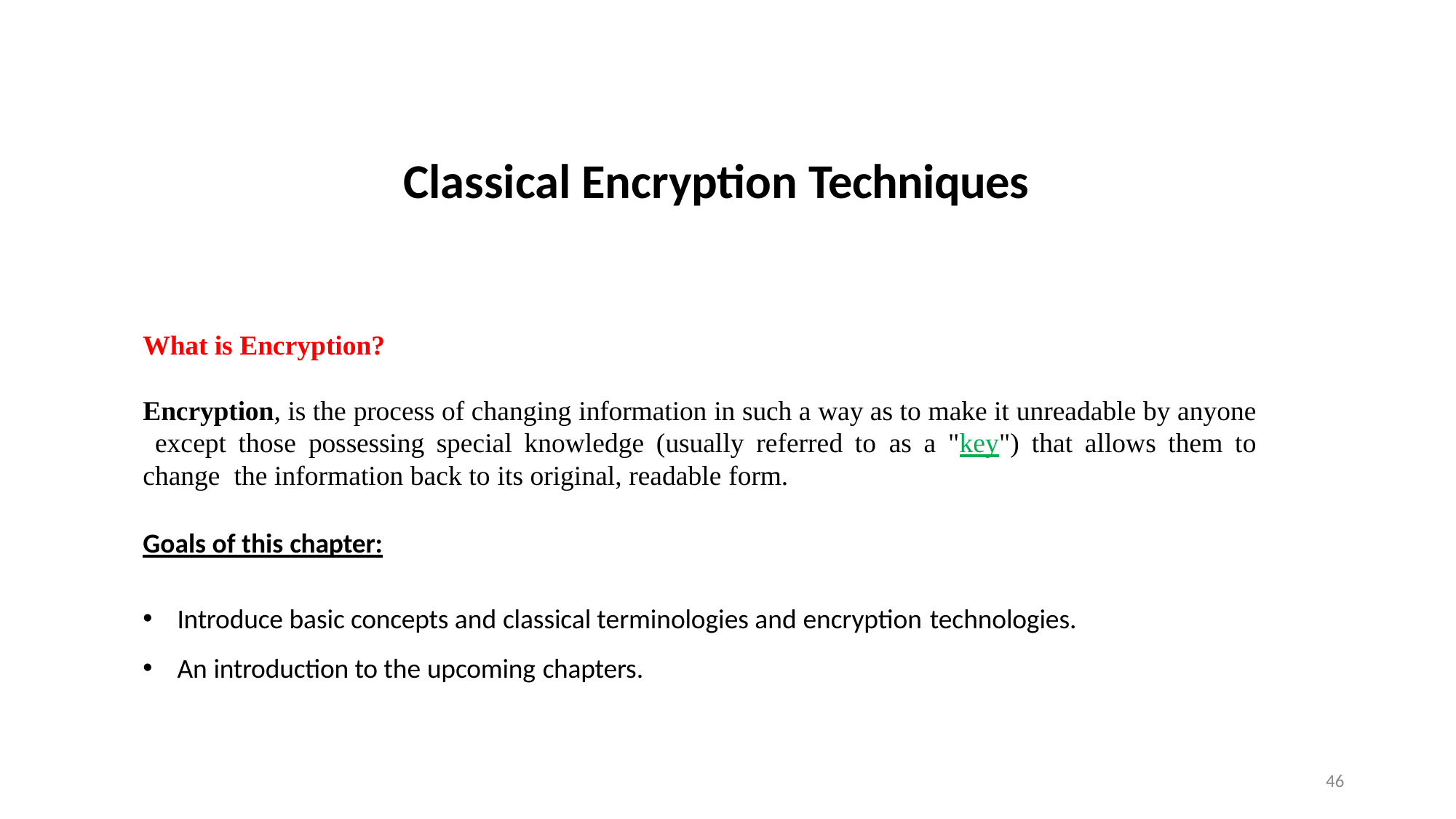

# Classical Encryption Techniques
What is Encryption?

Encryption, is the process of changing information in such a way as to make it unreadable by anyone  except those possessing special knowledge (usually referred to as a "key") that allows them to change  the information back to its original, readable form.

Goals of this chapter:

Introduce basic concepts and classical terminologies and encryption technologies.
An introduction to the upcoming chapters.
46